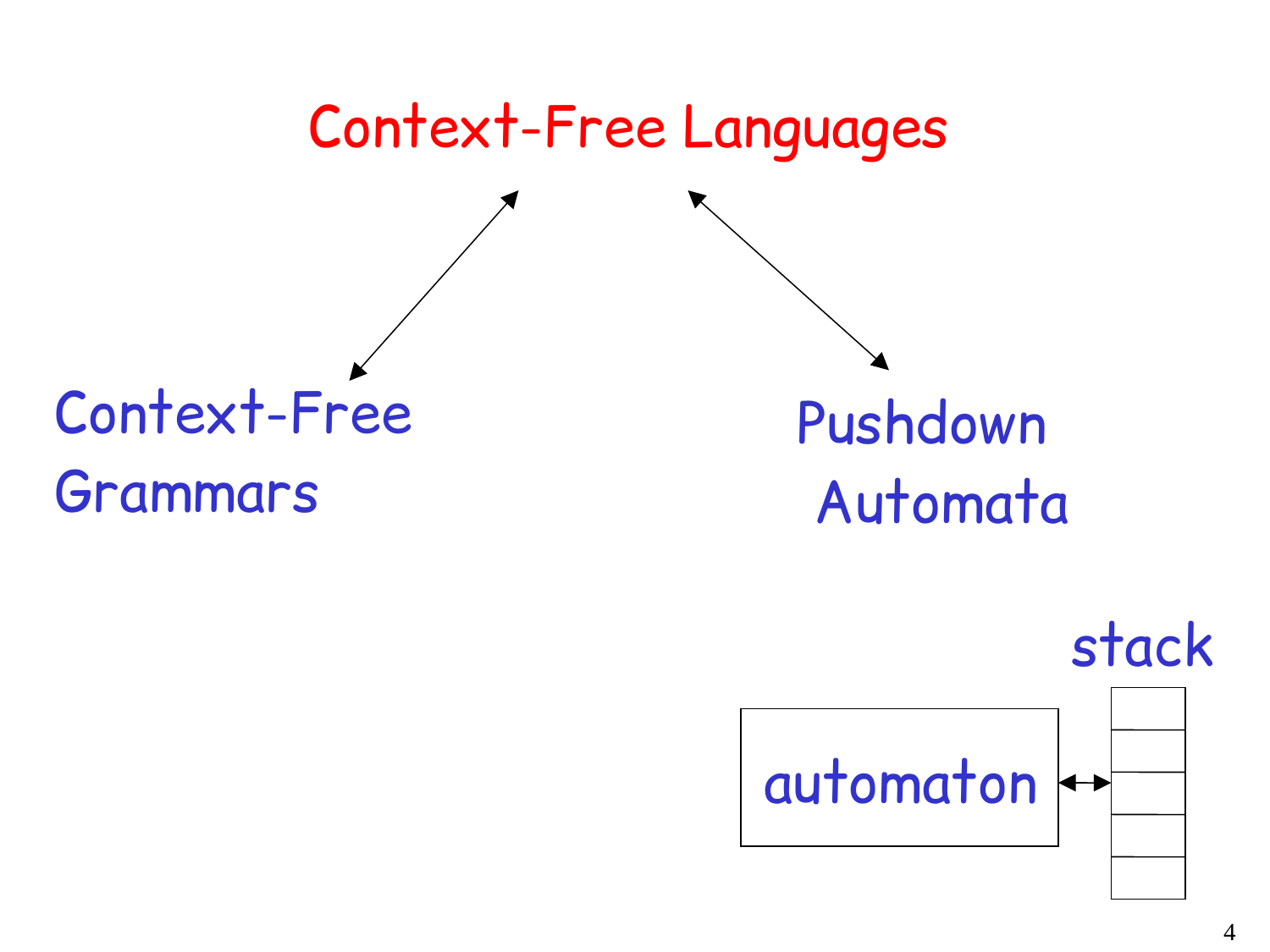

Context-Free Languages

Context-Free
Grammars
Pushdown
 Automata
stack

automaton

4